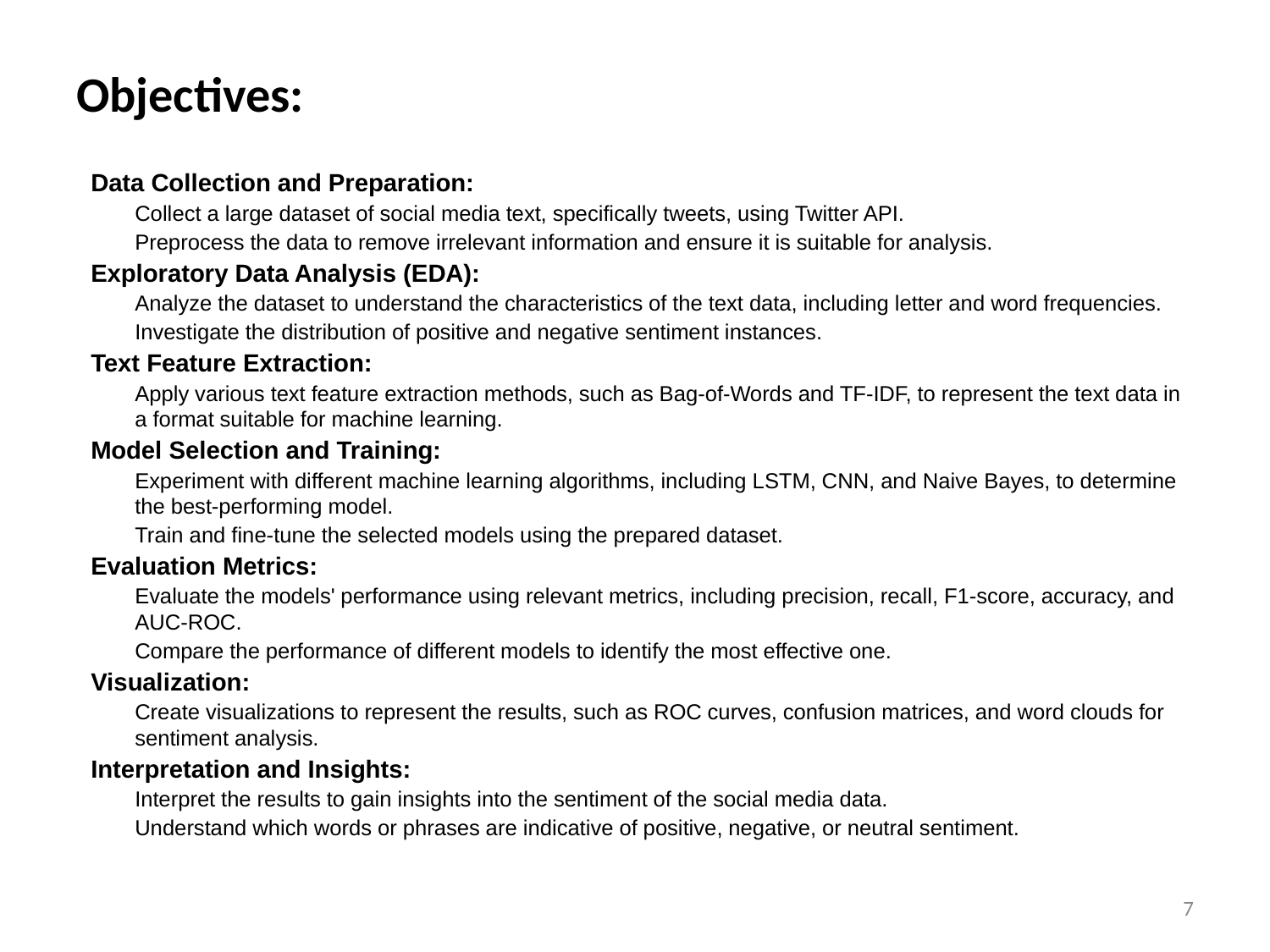

# Objectives:
Data Collection and Preparation:
Collect a large dataset of social media text, specifically tweets, using Twitter API.
Preprocess the data to remove irrelevant information and ensure it is suitable for analysis.
Exploratory Data Analysis (EDA):
Analyze the dataset to understand the characteristics of the text data, including letter and word frequencies.
Investigate the distribution of positive and negative sentiment instances.
Text Feature Extraction:
Apply various text feature extraction methods, such as Bag-of-Words and TF-IDF, to represent the text data in a format suitable for machine learning.
Model Selection and Training:
Experiment with different machine learning algorithms, including LSTM, CNN, and Naive Bayes, to determine the best-performing model.
Train and fine-tune the selected models using the prepared dataset.
Evaluation Metrics:
Evaluate the models' performance using relevant metrics, including precision, recall, F1-score, accuracy, and AUC-ROC.
Compare the performance of different models to identify the most effective one.
Visualization:
Create visualizations to represent the results, such as ROC curves, confusion matrices, and word clouds for sentiment analysis.
Interpretation and Insights:
Interpret the results to gain insights into the sentiment of the social media data.
Understand which words or phrases are indicative of positive, negative, or neutral sentiment.

7